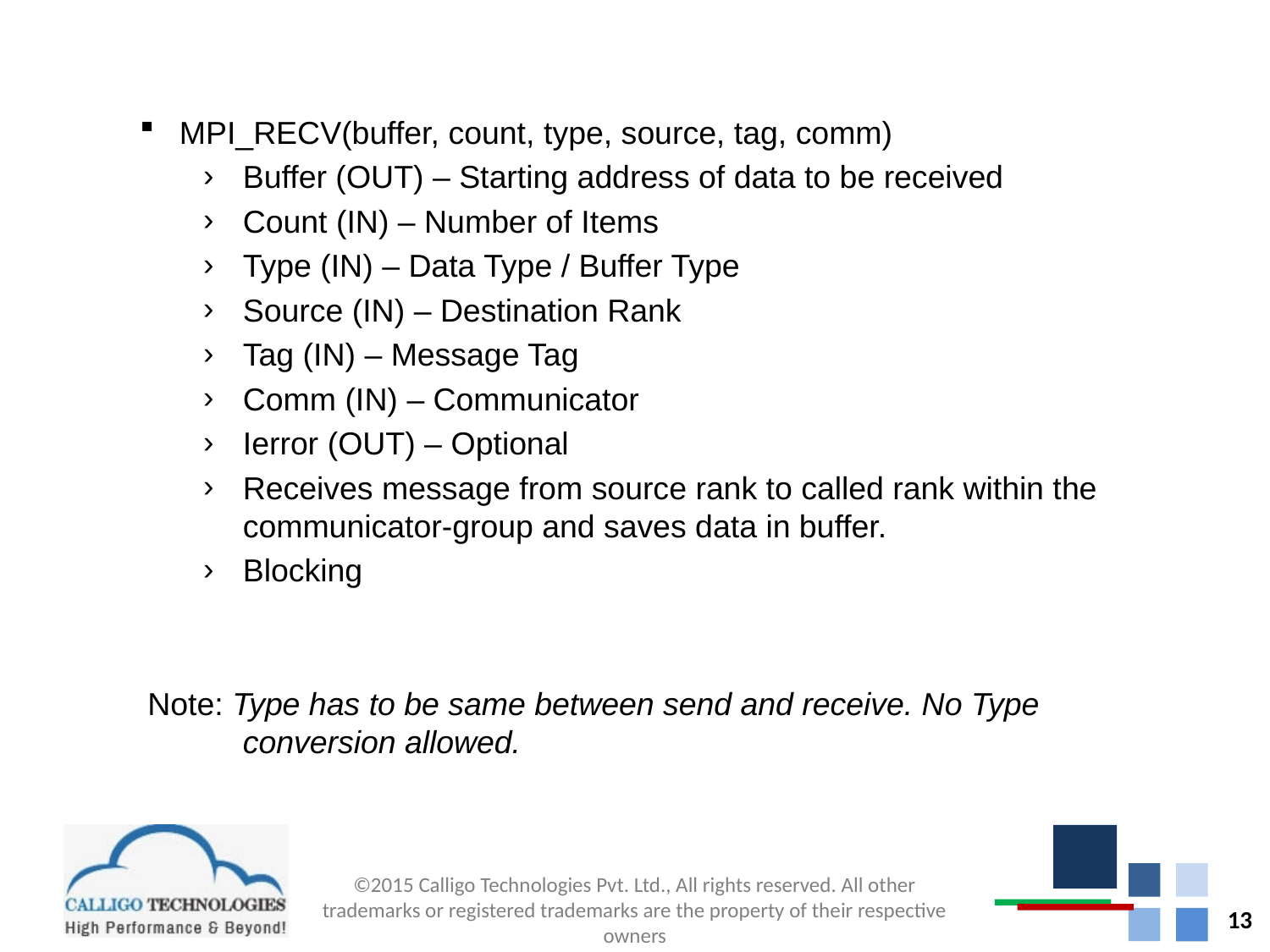

# Receive(Blocking co-operative communication)
MPI_RECV(buffer, count, type, source, tag, comm)
Buffer (OUT) – Starting address of data to be received
Count (IN) – Number of Items
Type (IN) – Data Type / Buffer Type
Source (IN) – Destination Rank
Tag (IN) – Message Tag
Comm (IN) – Communicator
Ierror (OUT) – Optional
Receives message from source rank to called rank within the communicator-group and saves data in buffer.
Blocking

Note: Type has to be same between send and receive. No Type conversion allowed.
13